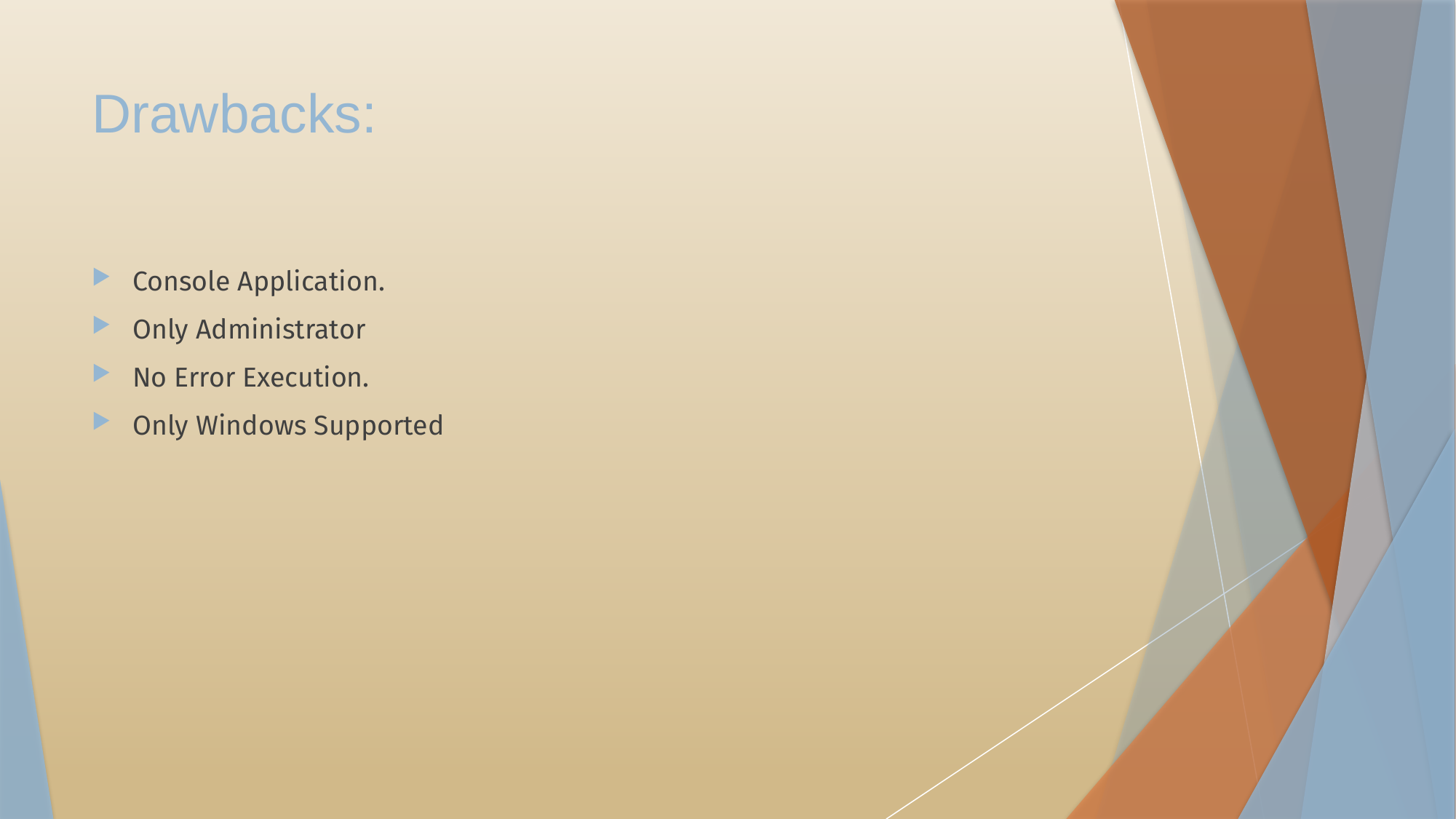

# Drawbacks:
Console Application.
Only Administrator
No Error Execution.
Only Windows Supported